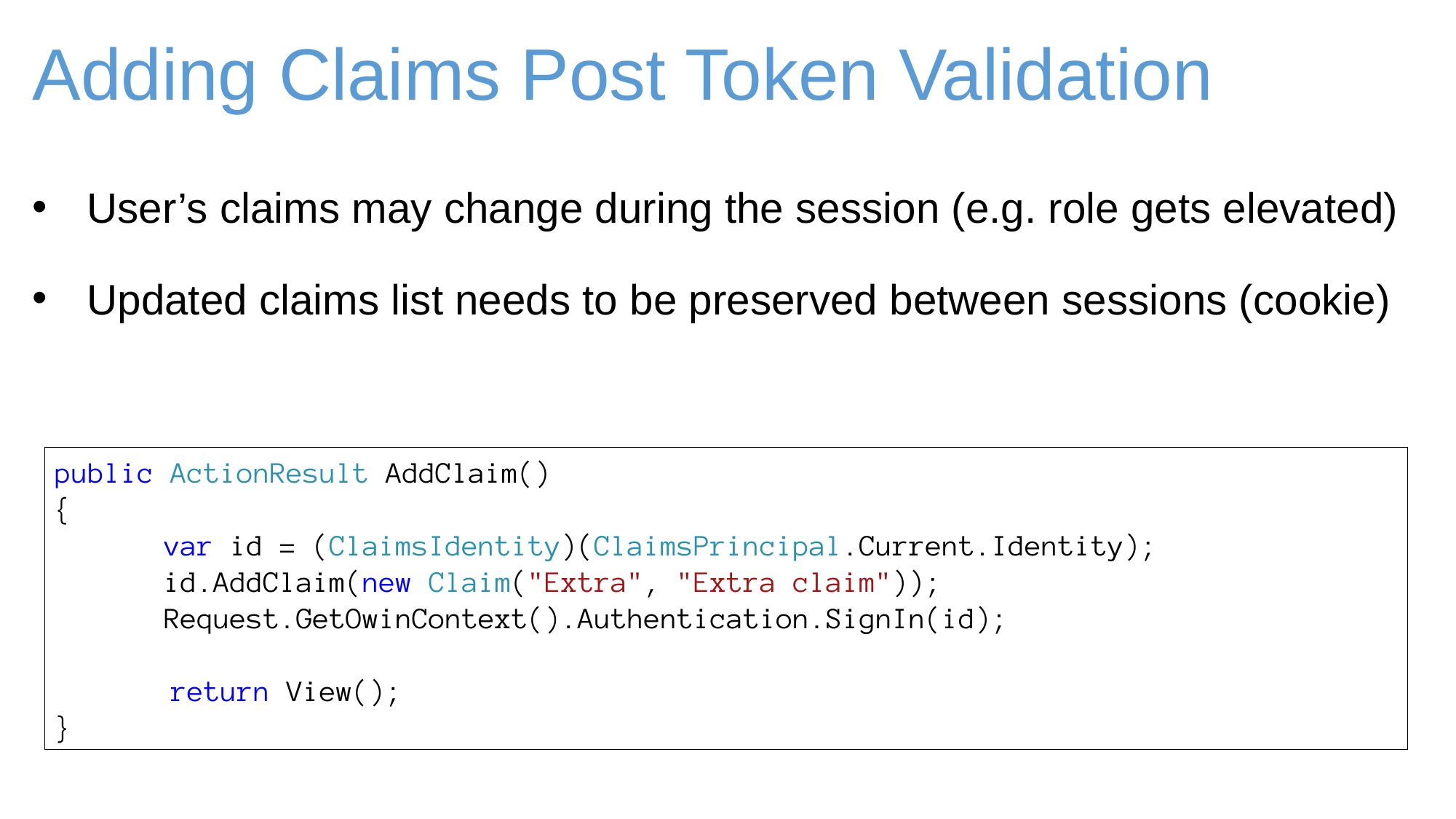

# Adding Claims Post Token Validation
User’s claims may change during the session (e.g. role gets elevated)
Updated claims list needs to be preserved between sessions (cookie)

public ActionResult AddClaim()
{
	var id = (ClaimsIdentity)(ClaimsPrincipal.Current.Identity);
	id.AddClaim(new Claim("Extra", "Extra claim"));
	Request.GetOwinContext().Authentication.SignIn(id);

       return View();
}